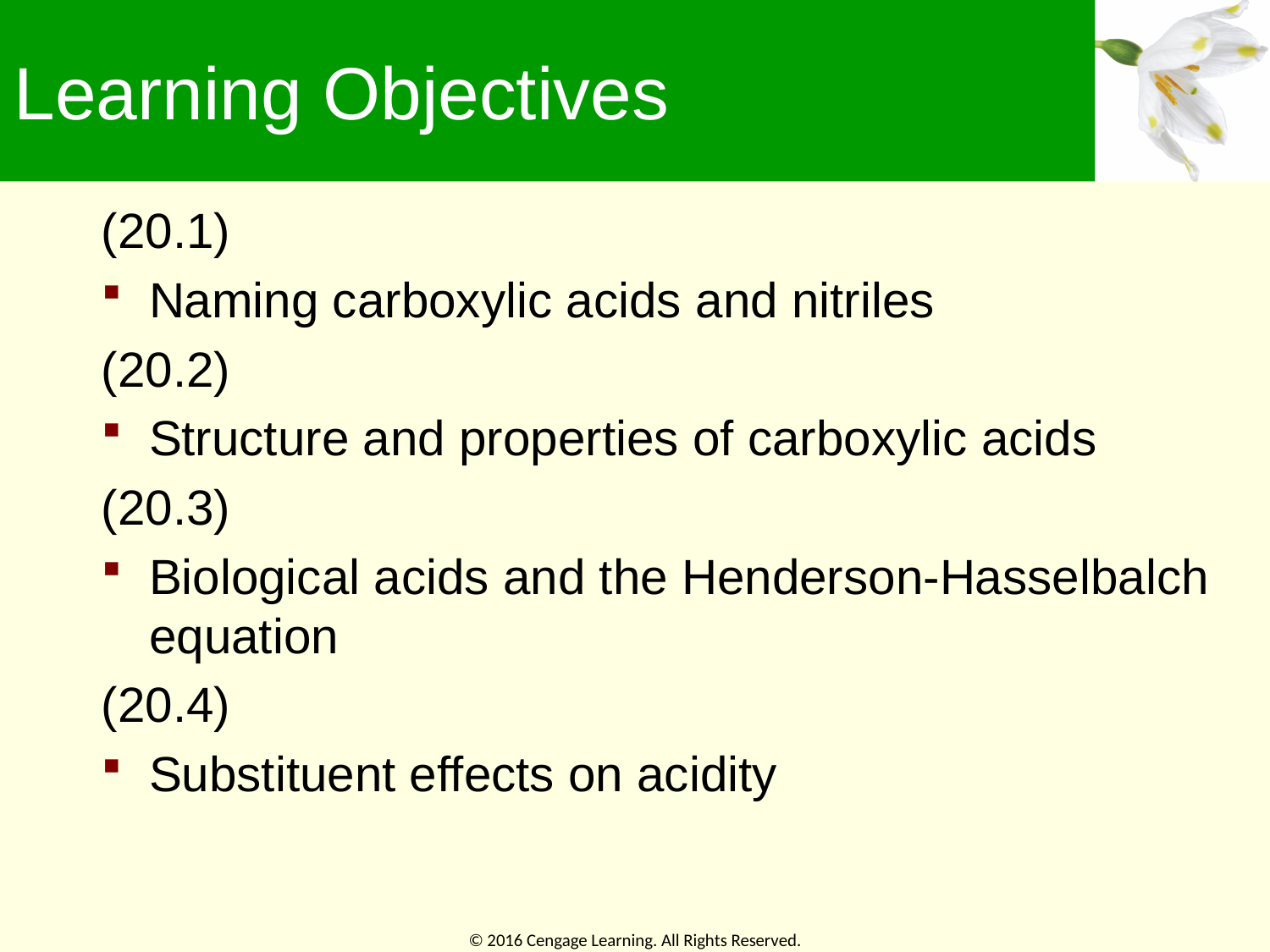

# Learning Objectives
(20.1)
Naming carboxylic acids and nitriles
(20.2)
Structure and properties of carboxylic acids
(20.3)
Biological acids and the Henderson-Hasselbalch equation
(20.4)
Substituent effects on acidity